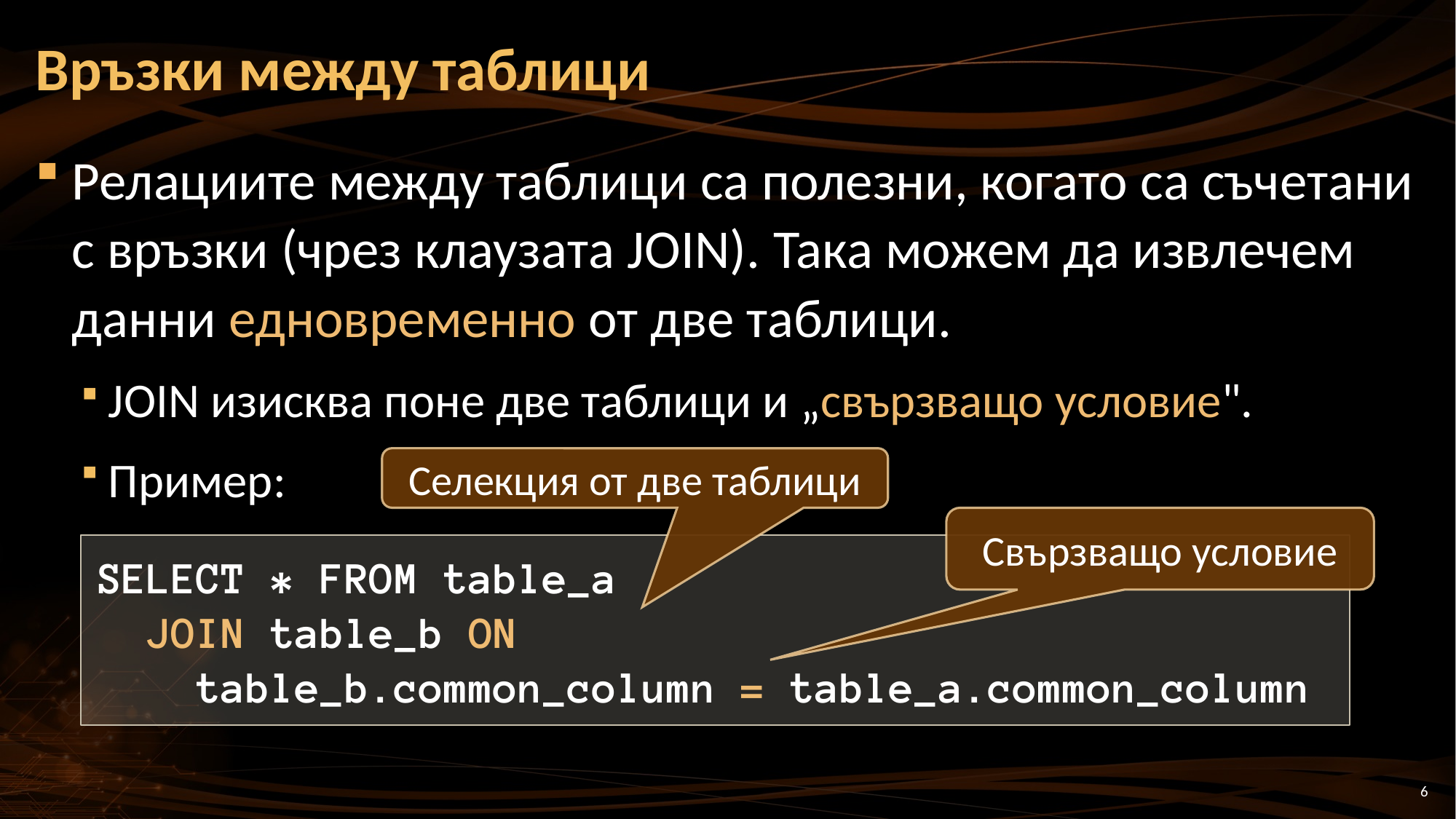

# Връзки между таблици
Релациите между таблици са полезни, когато са съчетани с връзки (чрез клаузата JOIN). Така можем да извлечем данни едновременно от две таблици.
JOIN изисква поне две таблици и „свързващо условие".
Пример:
Селекция от две таблици
Свързващо условие
SELECT * FROM table_a
  JOIN table_b ON
    table_b.common_column = table_a.common_column
6